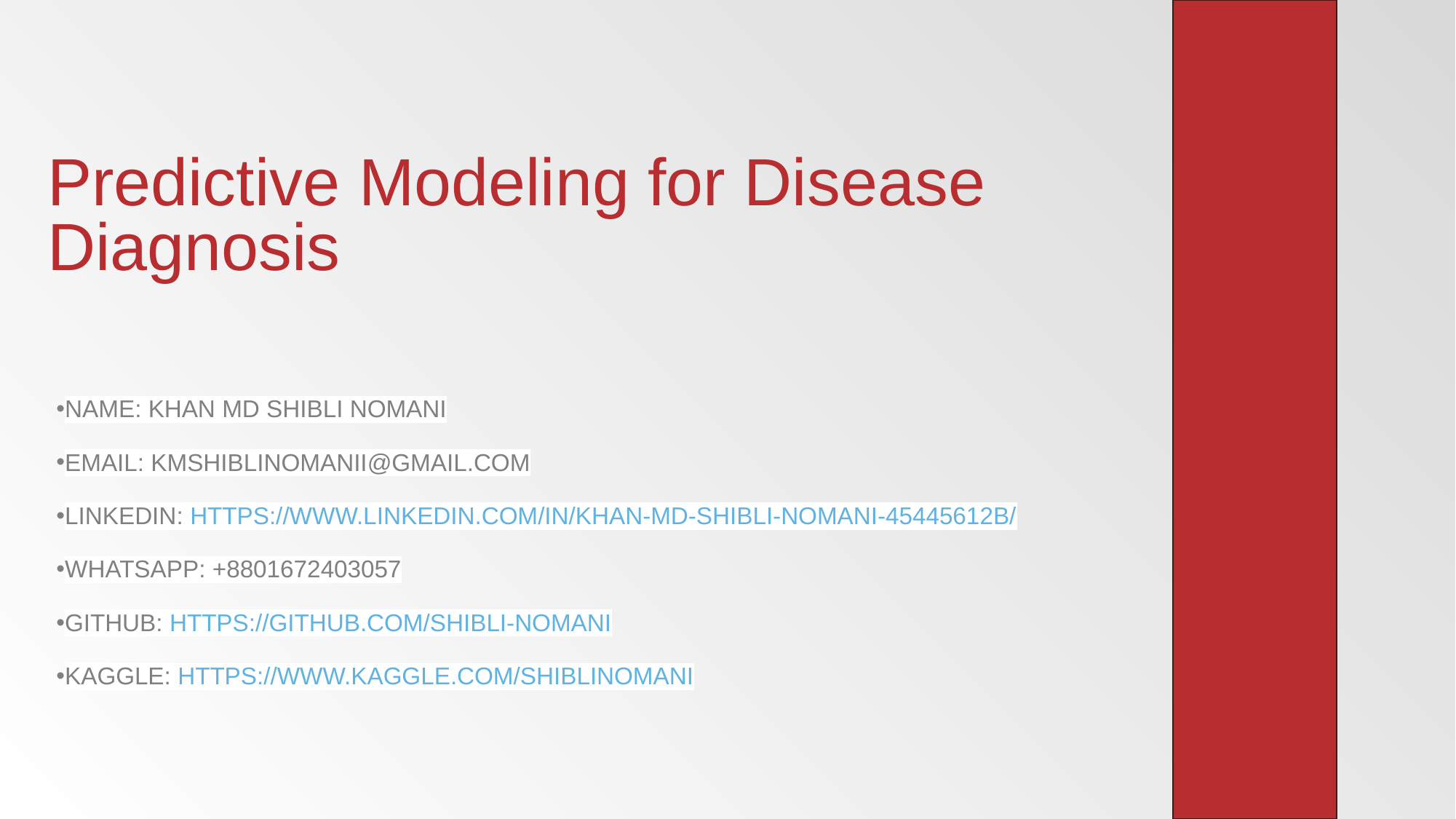

# Predictive Modeling for Disease Diagnosis
Name: Khan Md Shibli Nomani
email: kmshiblinomanii@gmail.com
LinkedIn: https://www.linkedin.com/in/khan-md-shibli-nomani-45445612b/
whatsApp: +8801672403057
Github: https://github.com/Shibli-Nomani
kaggle: https://www.kaggle.com/shiblinomani